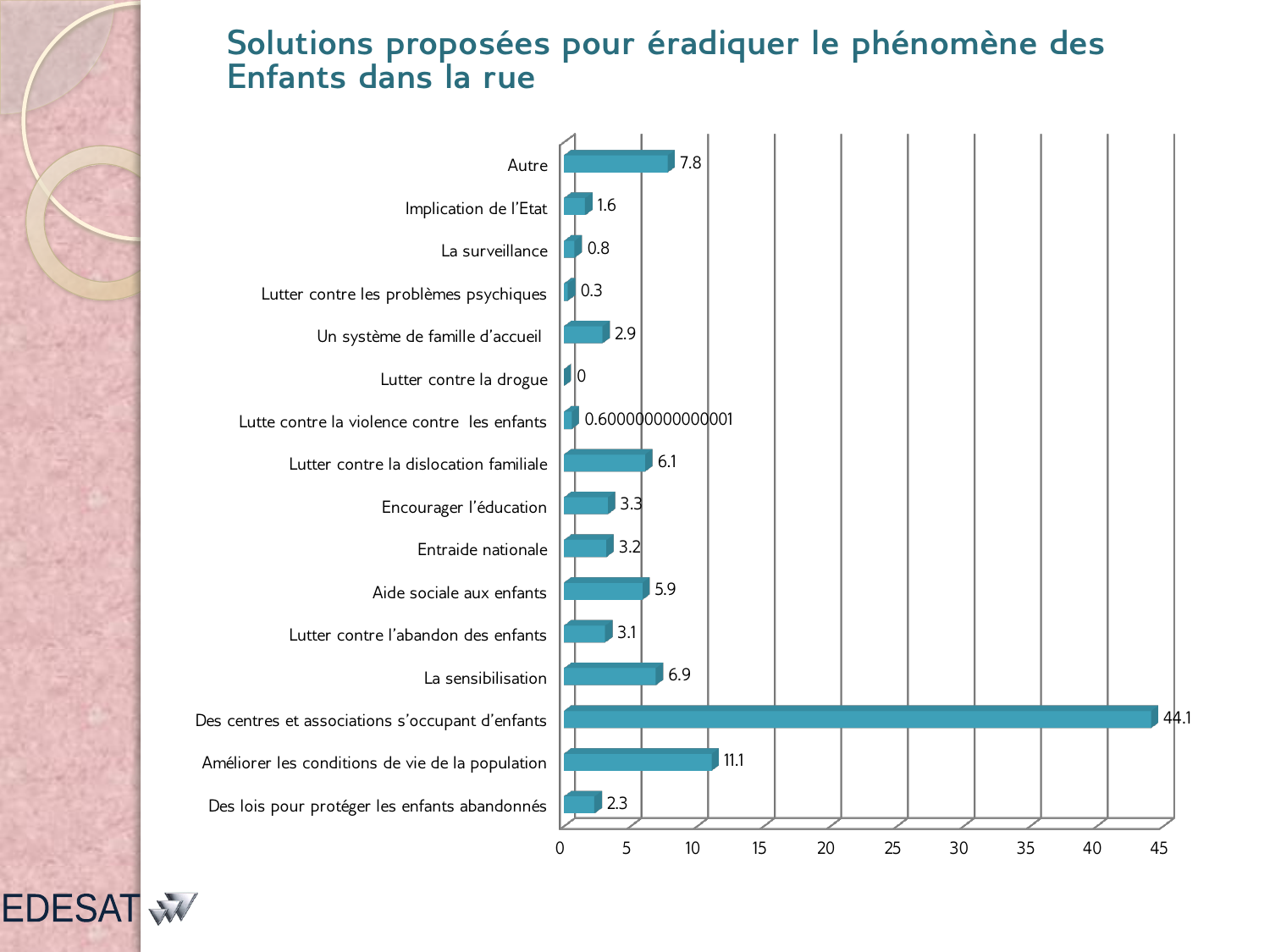

# Solutions proposées pour éradiquer le phénomène des Enfants dans la rue

[unsupported chart]